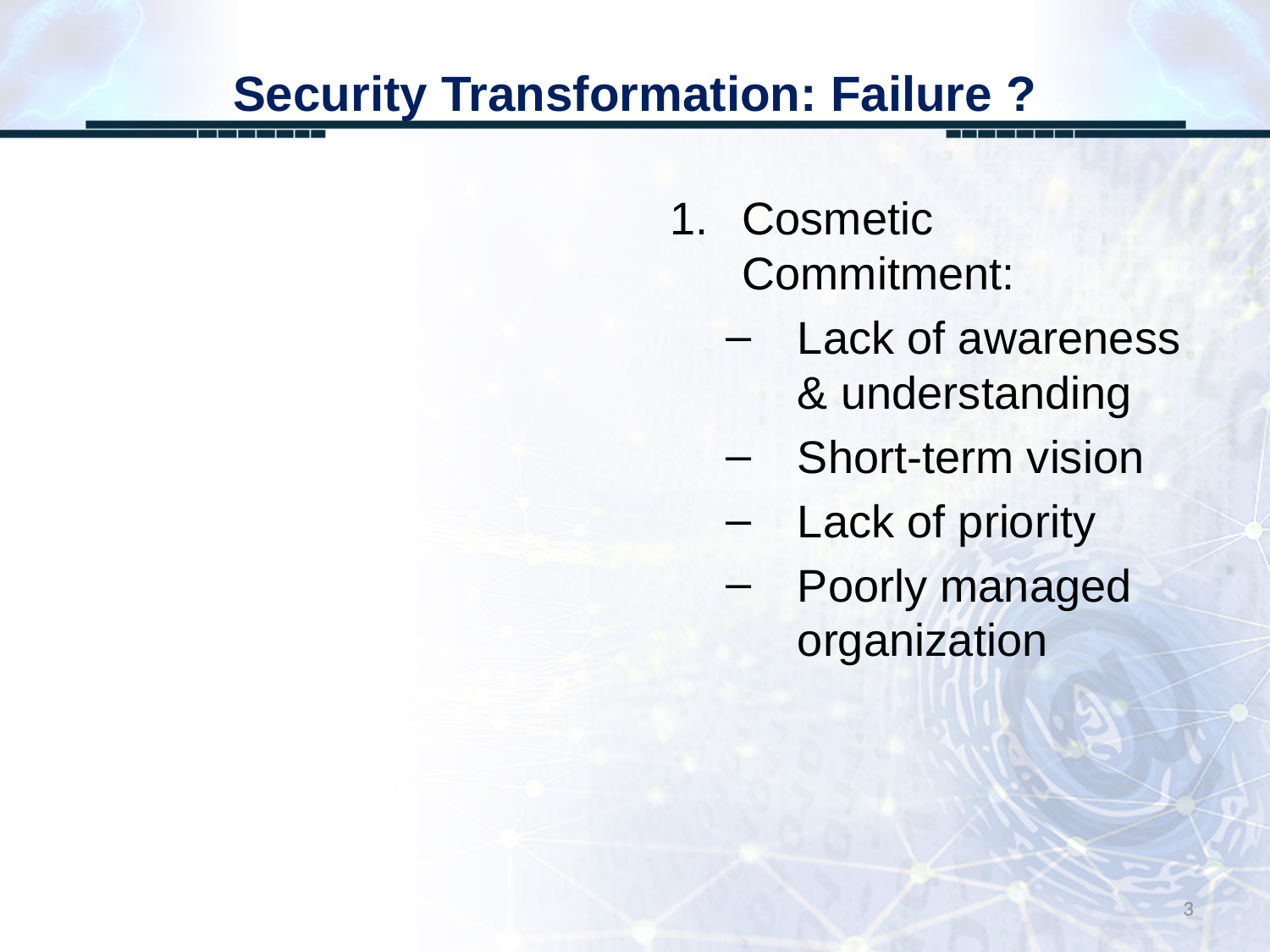

# Security Transformation: Failure ?
Cosmetic Commitment:
Lack of awareness & understanding
Short-term vision
Lack of priority
Poorly managed organization
3